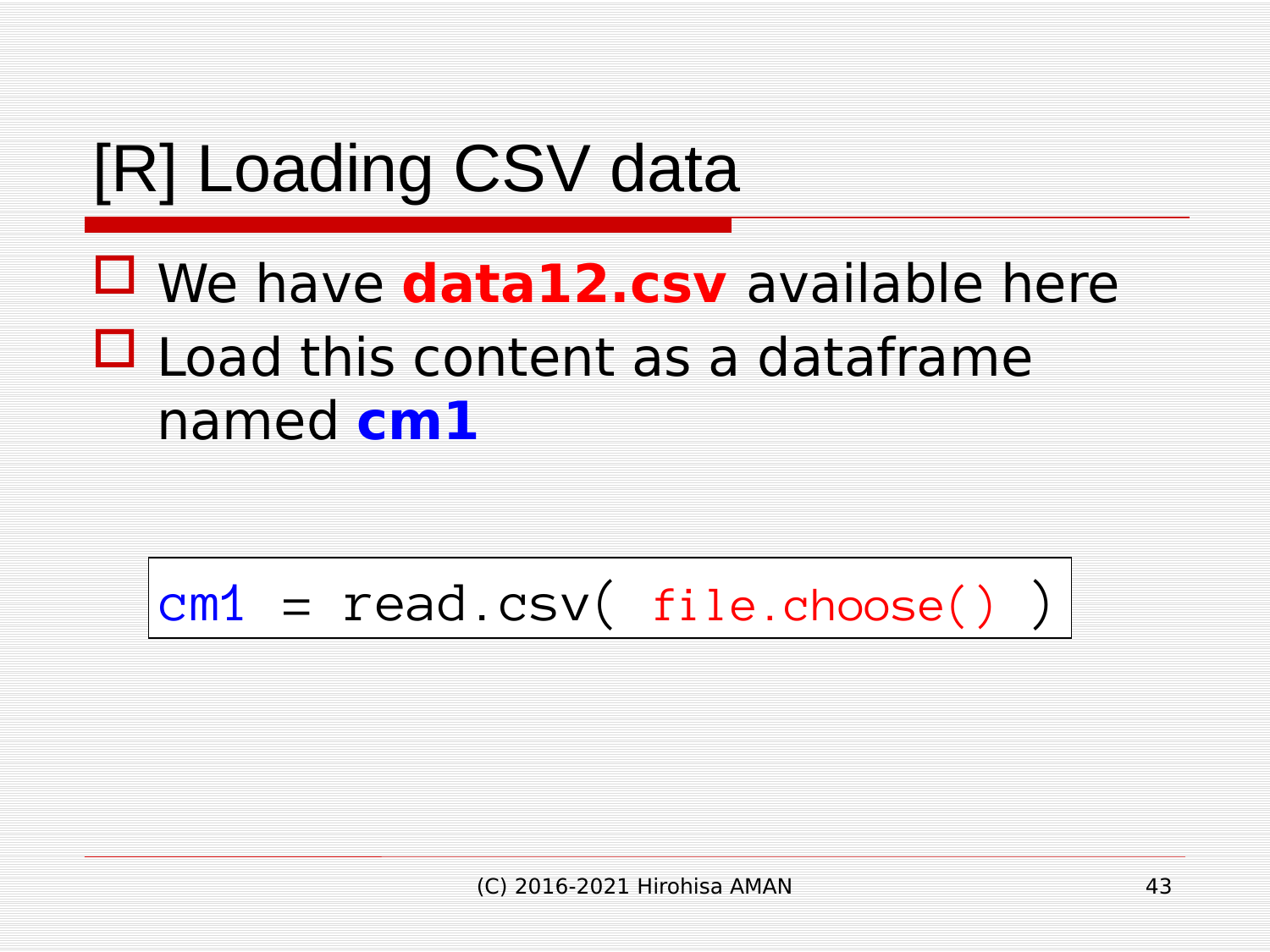

# [R] Loading CSV data
We have data12.csv available here
Load this content as a dataframe named cm1

cm1 = read.csv( file.choose() )
(C) 2016-2021 Hirohisa AMAN
43